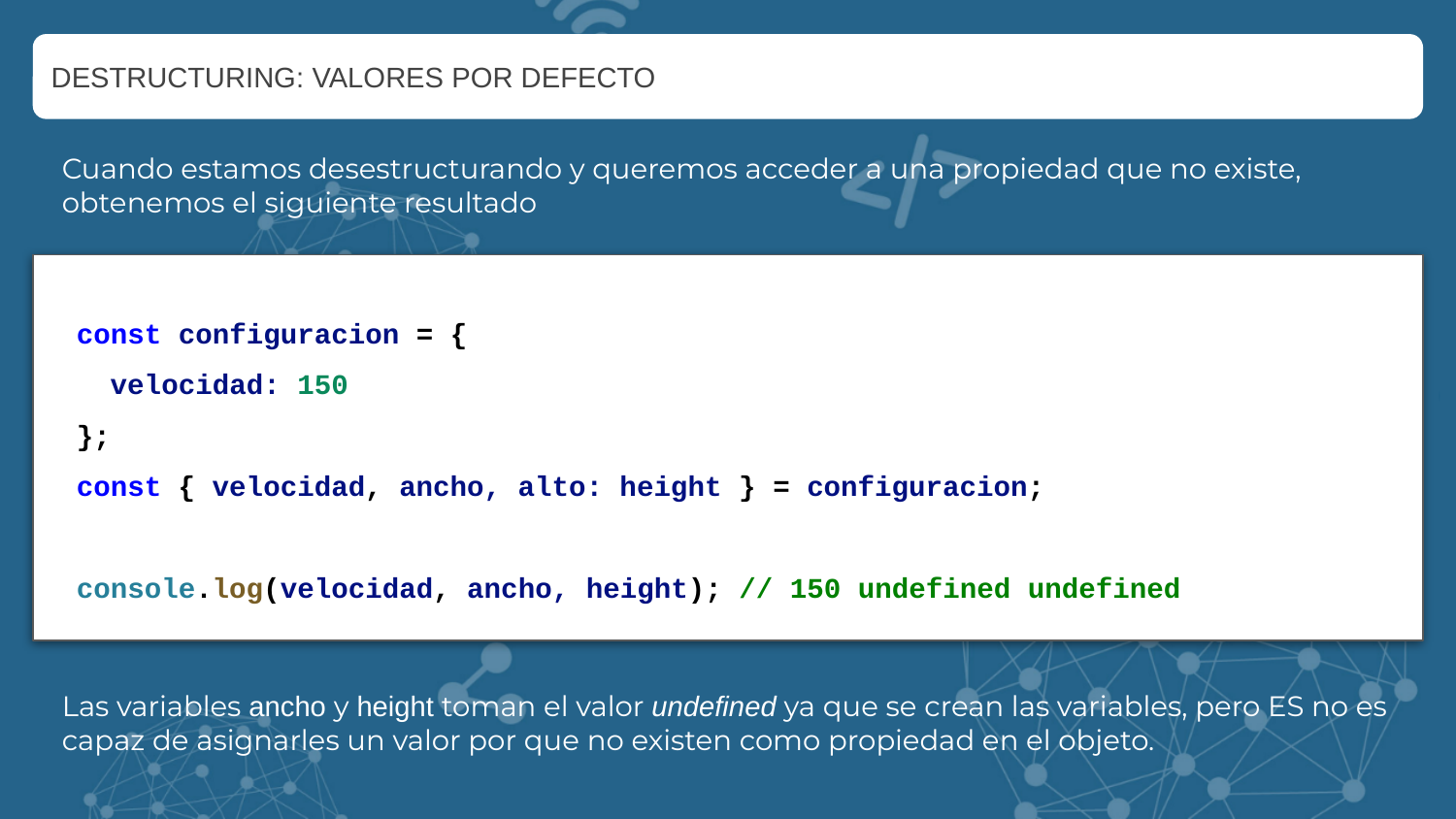

DESTRUCTURING: VALORES POR DEFECTO
Cuando estamos desestructurando y queremos acceder a una propiedad que no existe, obtenemos el siguiente resultado
const configuracion = {
  velocidad: 150
};
const { velocidad, ancho, alto: height } = configuracion;

console.log(velocidad, ancho, height); // 150 undefined undefined
Las variables ancho y height toman el valor undefined ya que se crean las variables, pero ES no es capaz de asignarles un valor por que no existen como propiedad en el objeto.